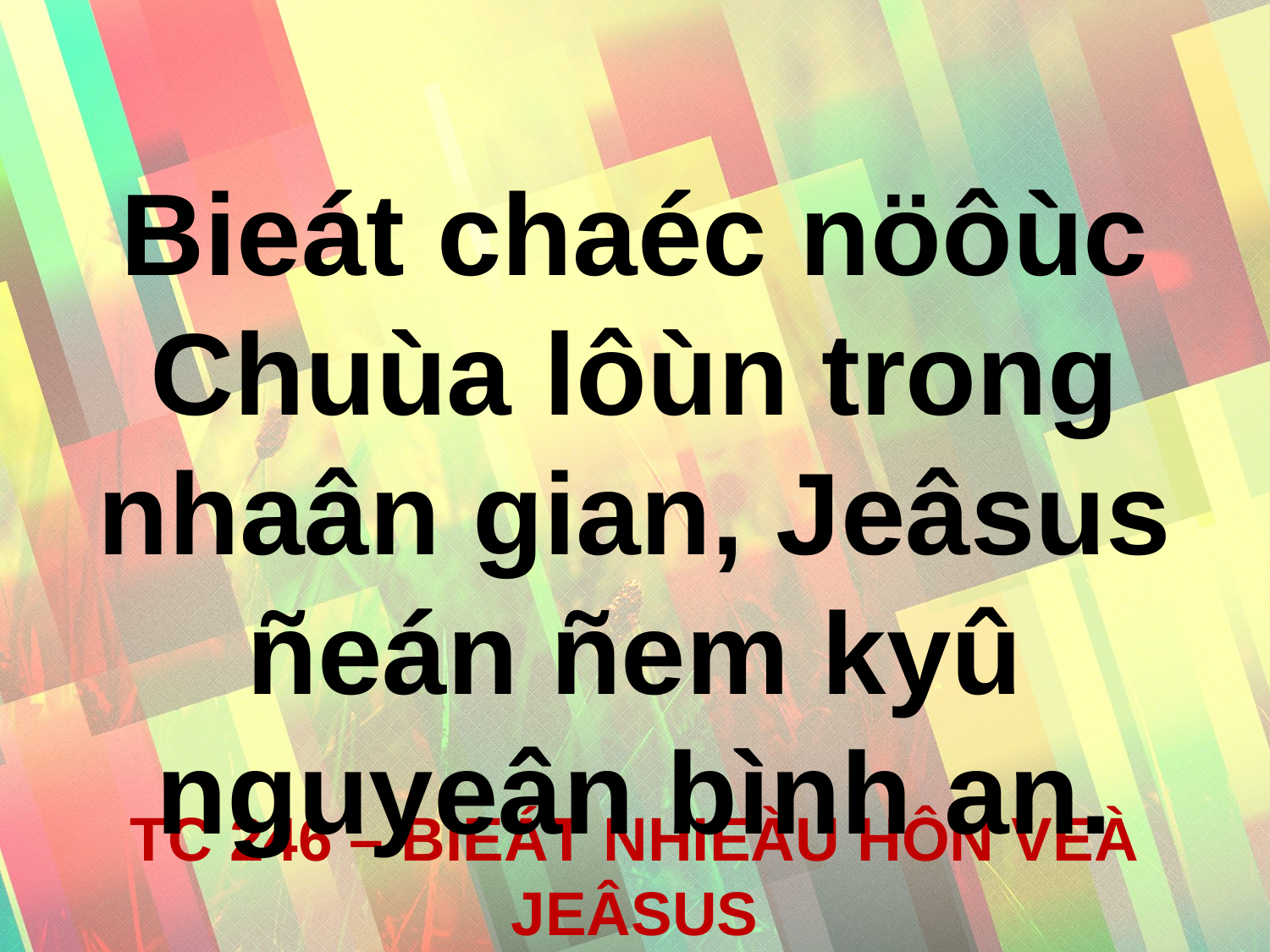

Bieát chaéc nöôùc Chuùa lôùn trong nhaân gian, Jeâsus ñeán ñem kyû nguyeân bình an.
TC 246 – BIEÁT NHIEÀU HÔN VEÀ JEÂSUS